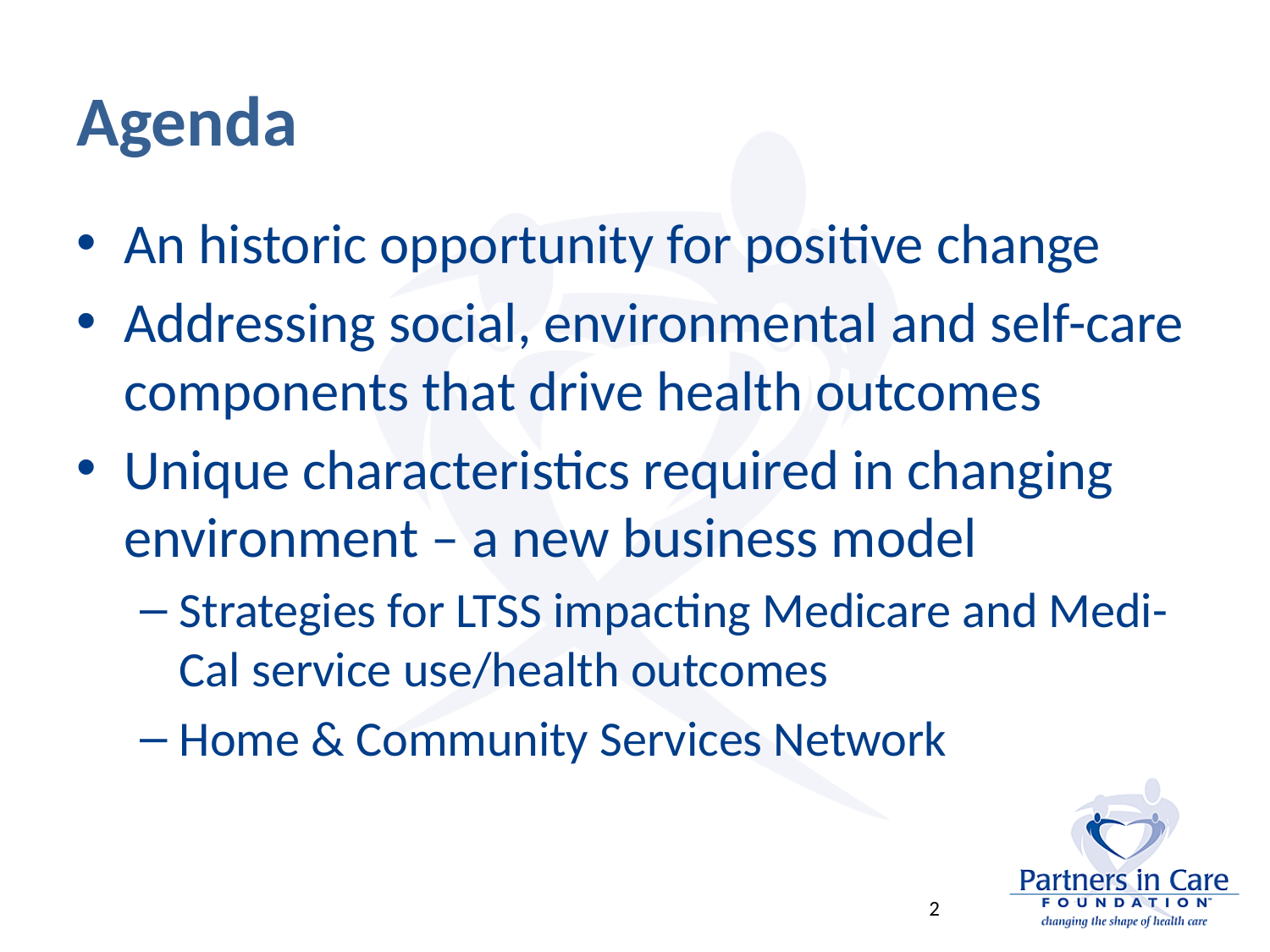

# Agenda
An historic opportunity for positive change
Addressing social, environmental and self-care components that drive health outcomes
Unique characteristics required in changing environment – a new business model
Strategies for LTSS impacting Medicare and Medi-Cal service use/health outcomes
Home & Community Services Network
2